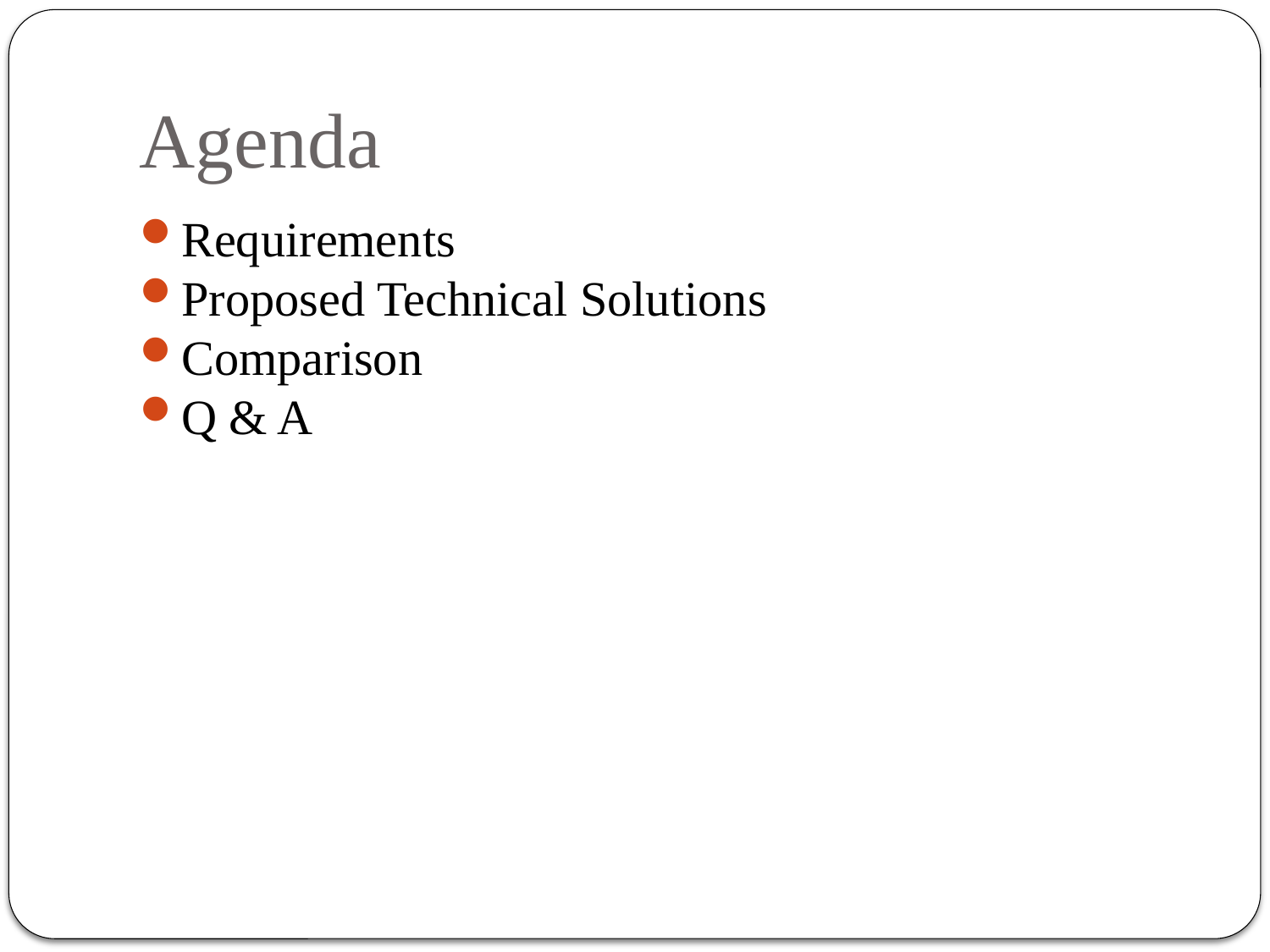

Agenda
Requirements
Proposed Technical Solutions
Comparison
Q & A